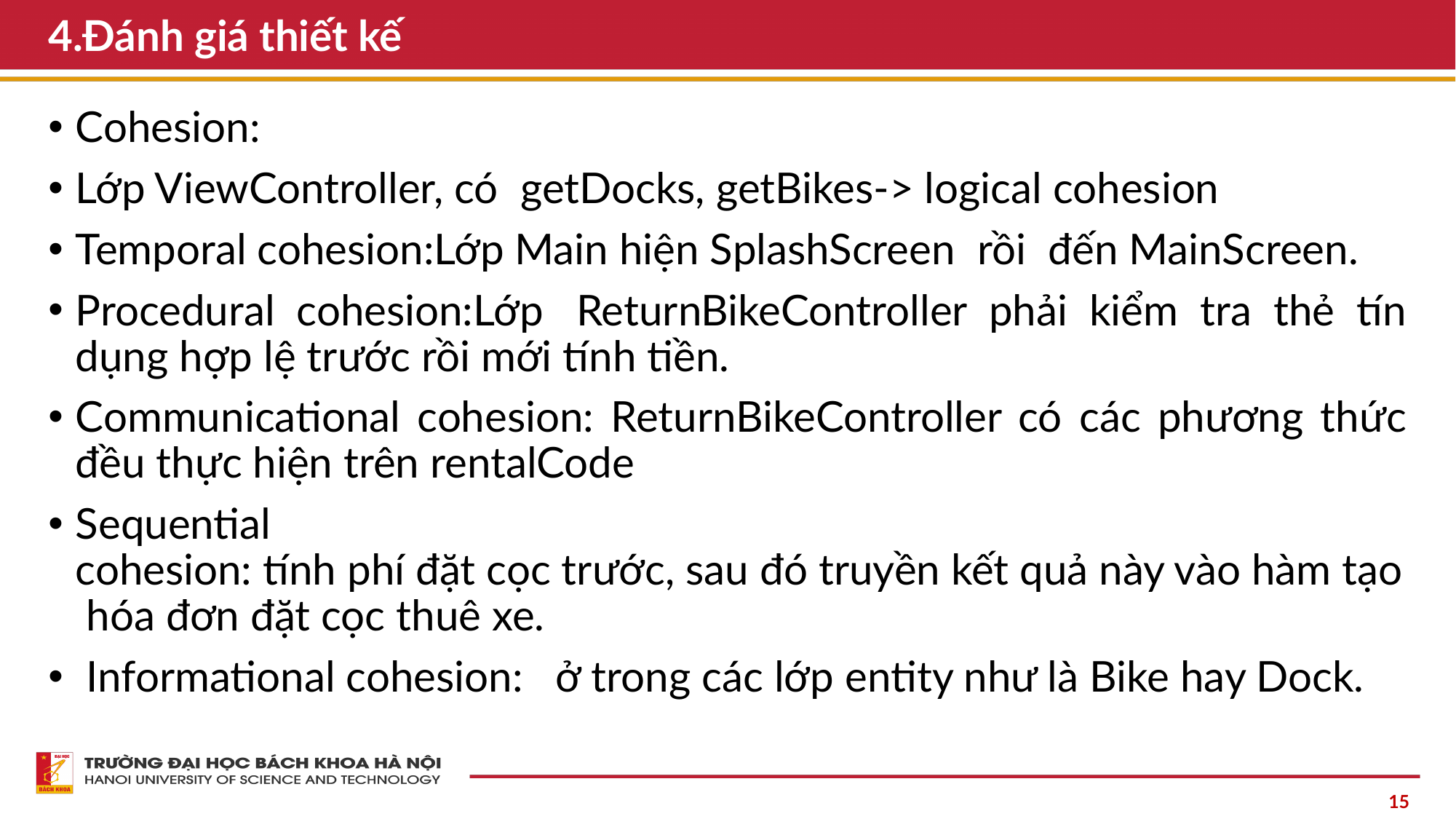

# 4.Đánh giá thiết kế
Cohesion:
Lớp ViewController, có  getDocks, getBikes-> logical cohesion
Temporal cohesion:Lớp Main hiện SplashScreen  rồi  đến MainScreen.
Procedural cohesion:Lớp  ReturnBikeController phải kiểm tra thẻ tín dụng hợp lệ trước rồi mới tính tiền.
Communicational cohesion: ReturnBikeController có các phương thức đều thực hiện trên rentalCode
Sequential cohesion: tính phí đặt cọc trước, sau đó truyền kết quả này vào hàm tạo hóa đơn đặt cọc thuê xe.
 Informational cohesion:   ở trong các lớp entity như là Bike hay Dock.

15